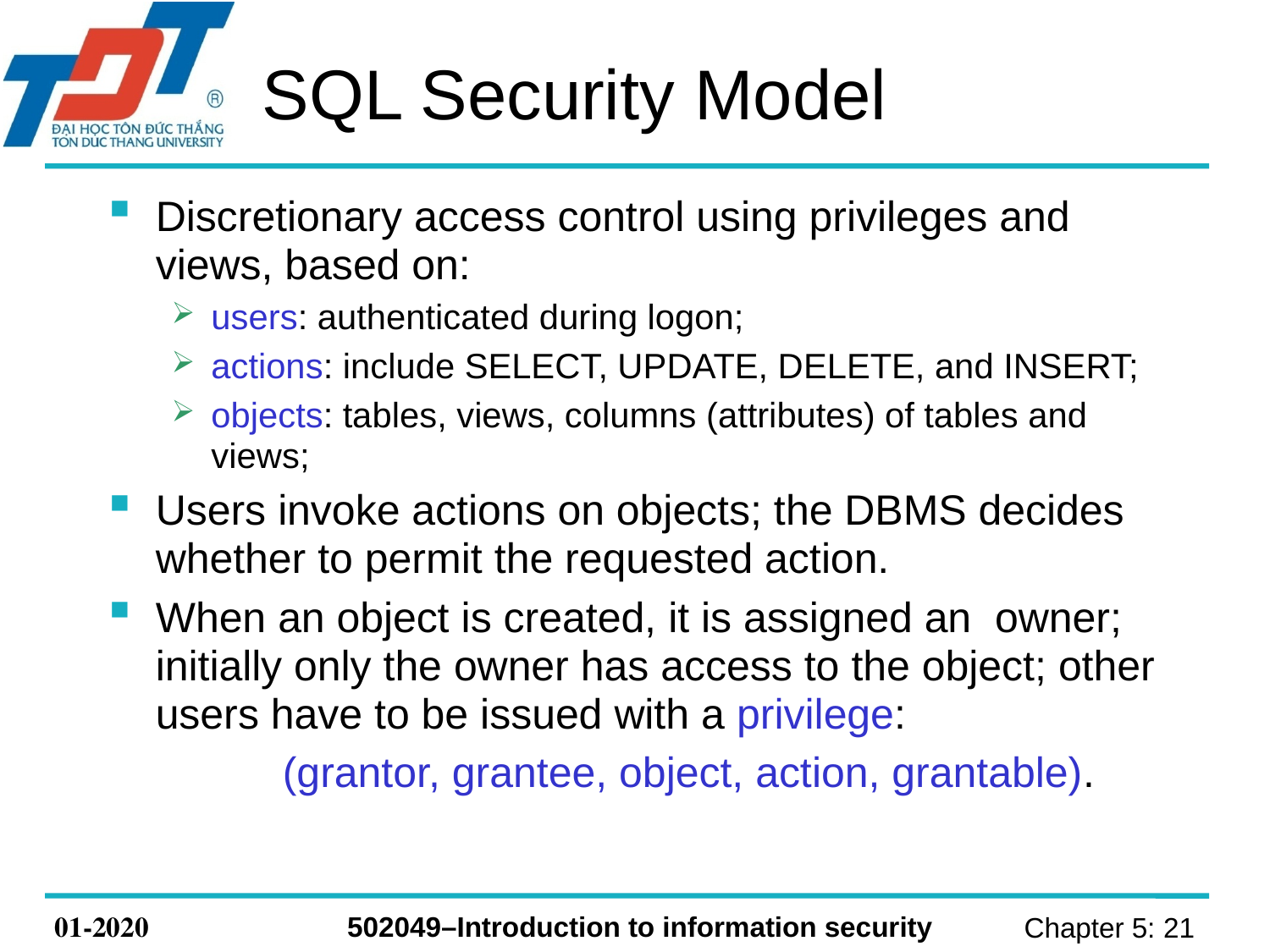

# SQL Security Model
Discretionary access control using privileges and views, based on:
users: authenticated during logon;
actions: include SELECT, UPDATE, DELETE, and INSERT;
objects: tables, views, columns (attributes) of tables and views;
Users invoke actions on objects; the DBMS decides whether to permit the requested action.
When an object is created, it is assigned an  owner; initially only the owner has access to the object; other users have to be issued with a privilege:
		(grantor, grantee, object, action, grantable).